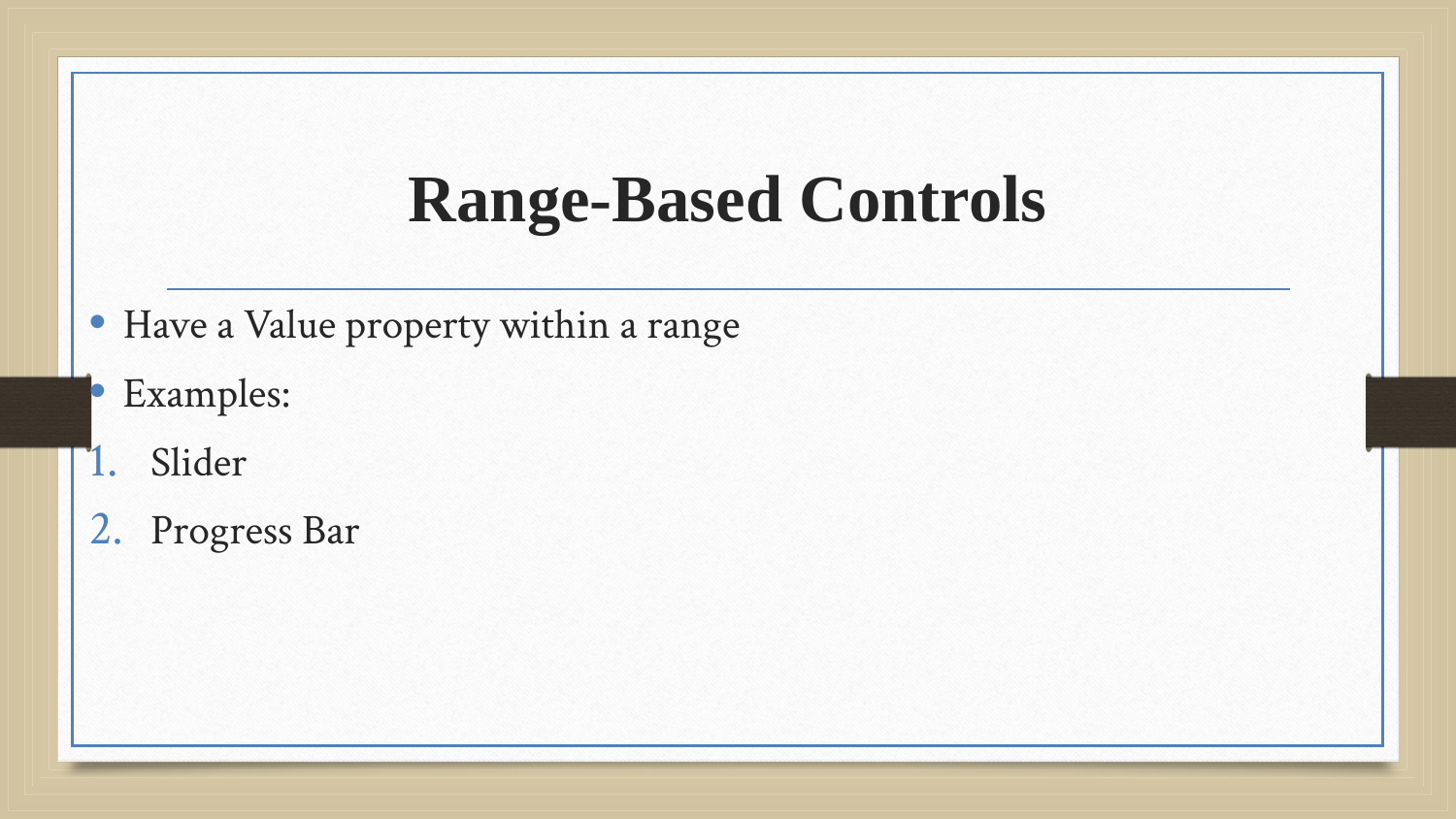

# Range-Based Controls
Have a Value property within a range
Examples:
Slider
Progress Bar